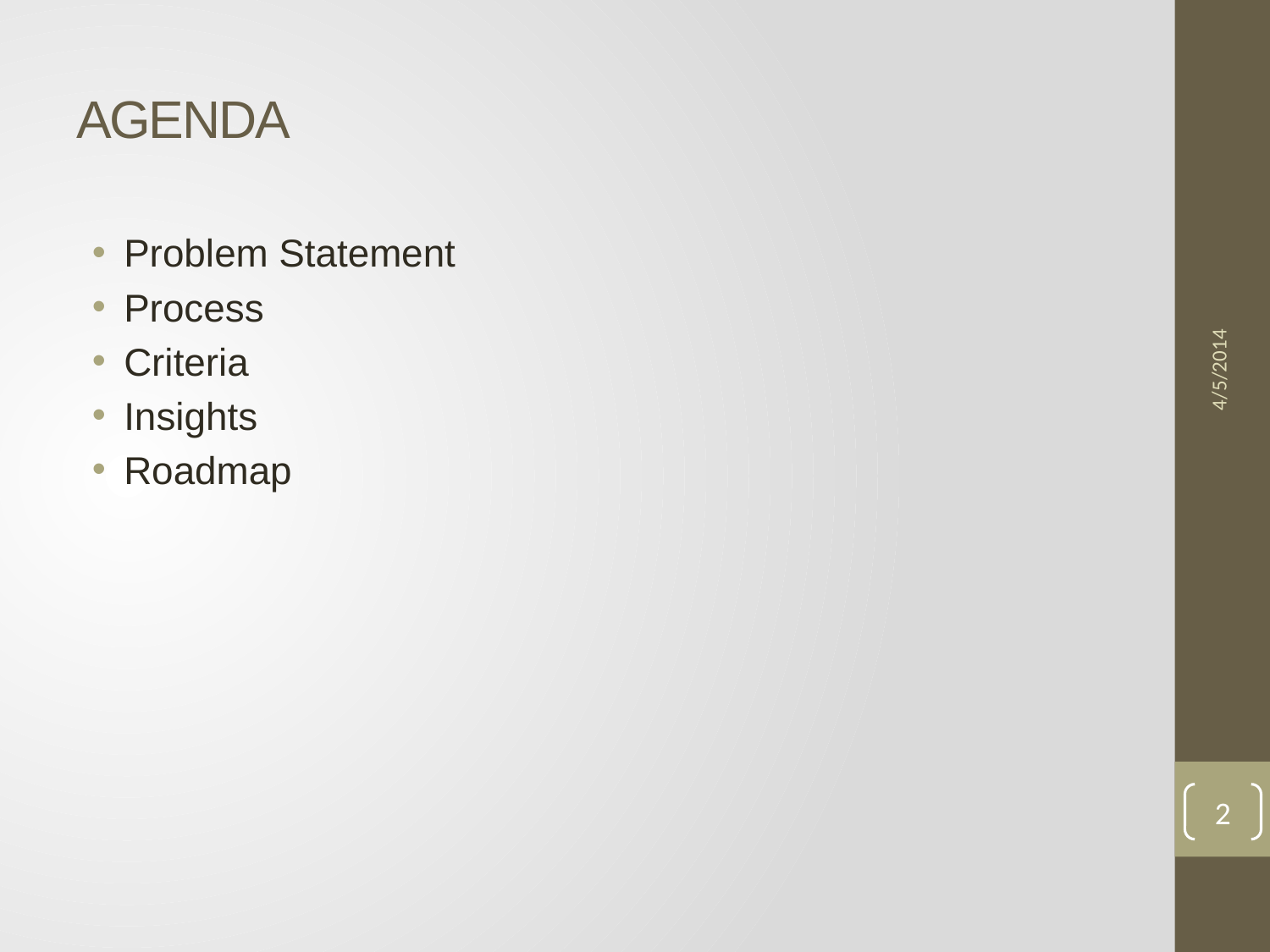

# AGENDA
Problem Statement
Process
Criteria
Insights
Roadmap

4/5/2014
2